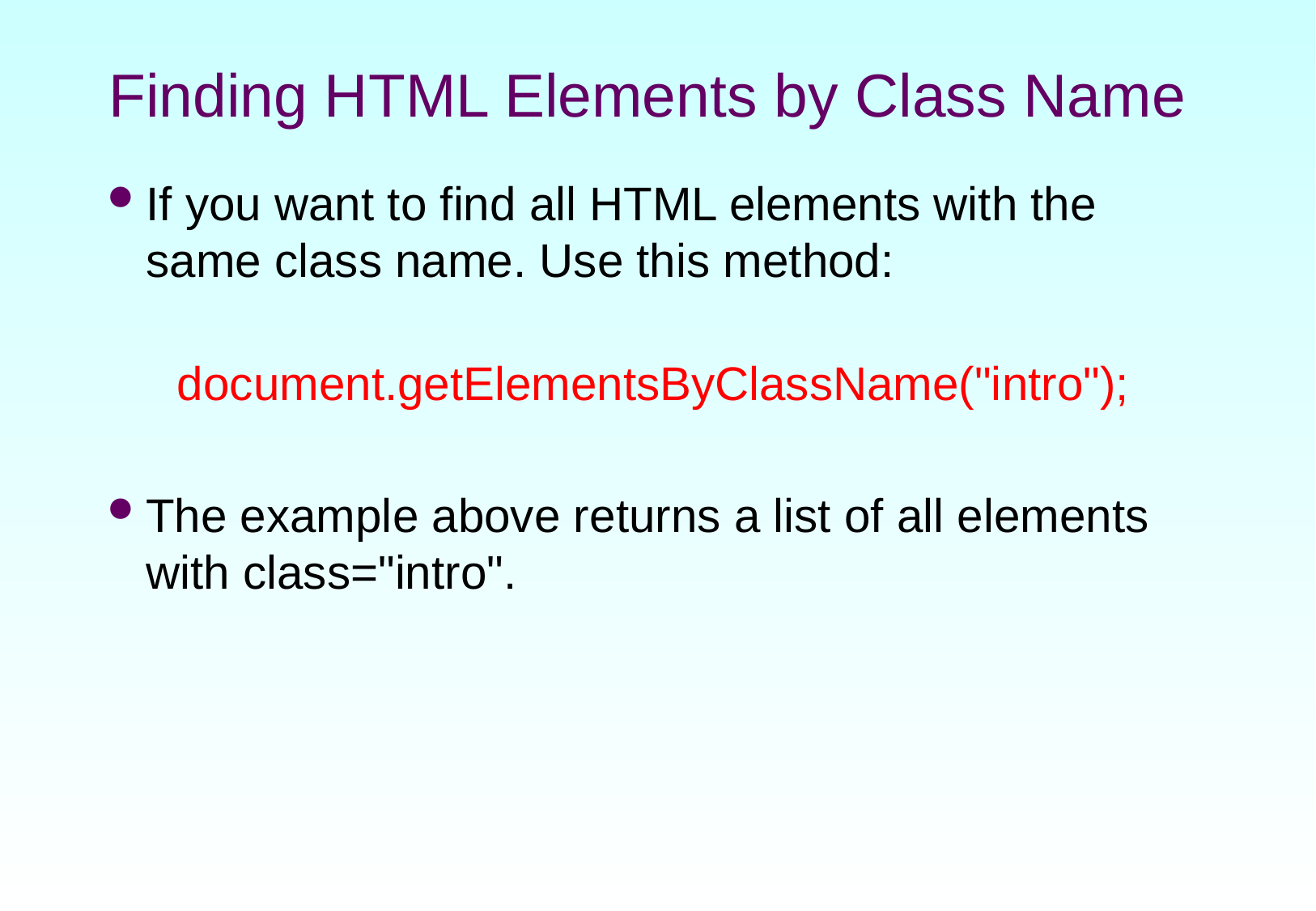

# Finding HTML Elements by Class Name
If you want to find all HTML elements with the same class name. Use this method:
document.getElementsByClassName("intro");

The example above returns a list of all elements with class="intro".